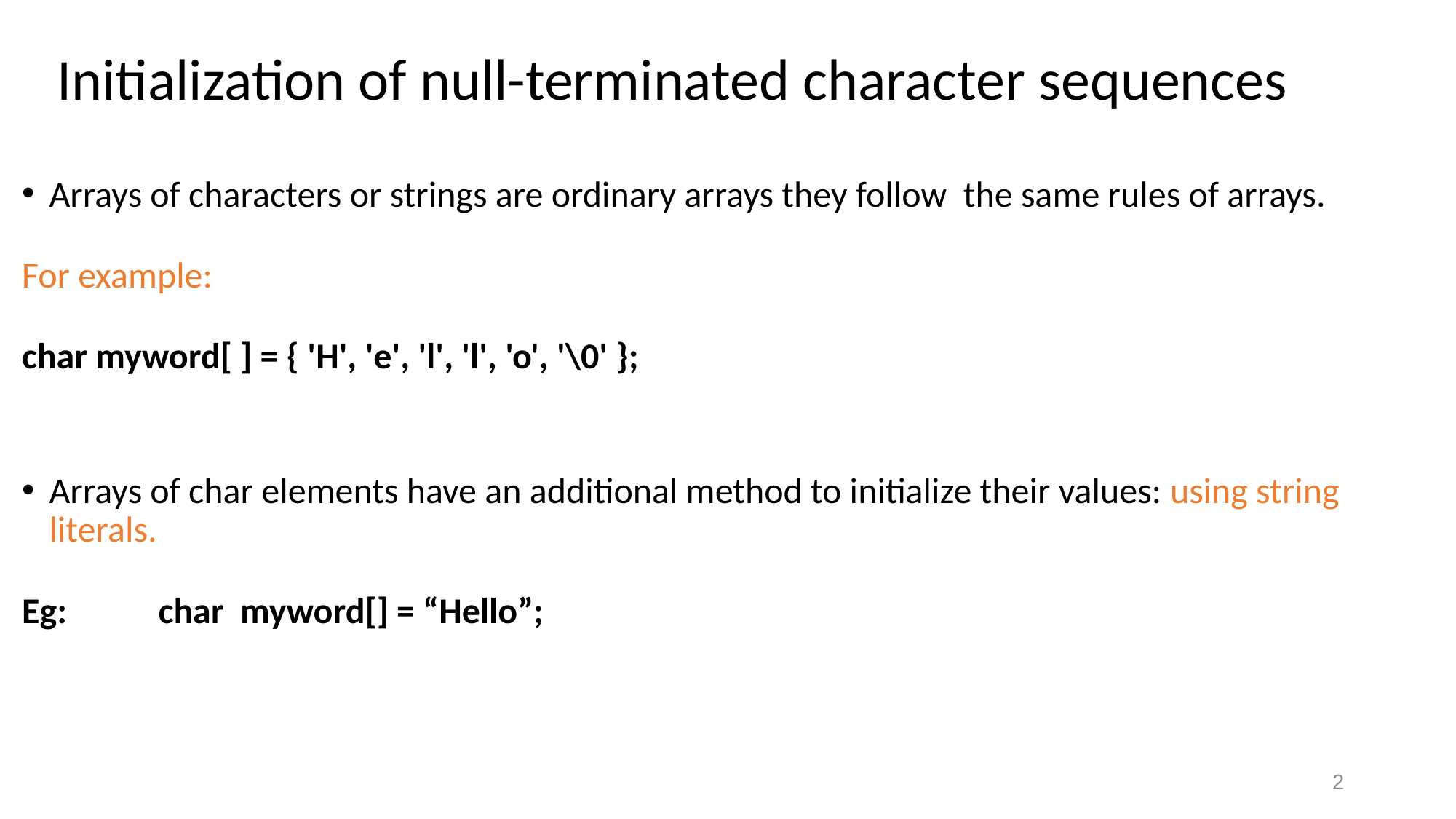

# Initialization of null-terminated character sequences
Arrays of characters or strings are ordinary arrays they follow  the same rules of arrays.
For example:
char myword[ ] = { 'H', 'e', 'l', 'l', 'o', '\0' };

Arrays of char elements have an additional method to initialize their values: using string literals.
Eg:	char  myword[] = “Hello”;

2